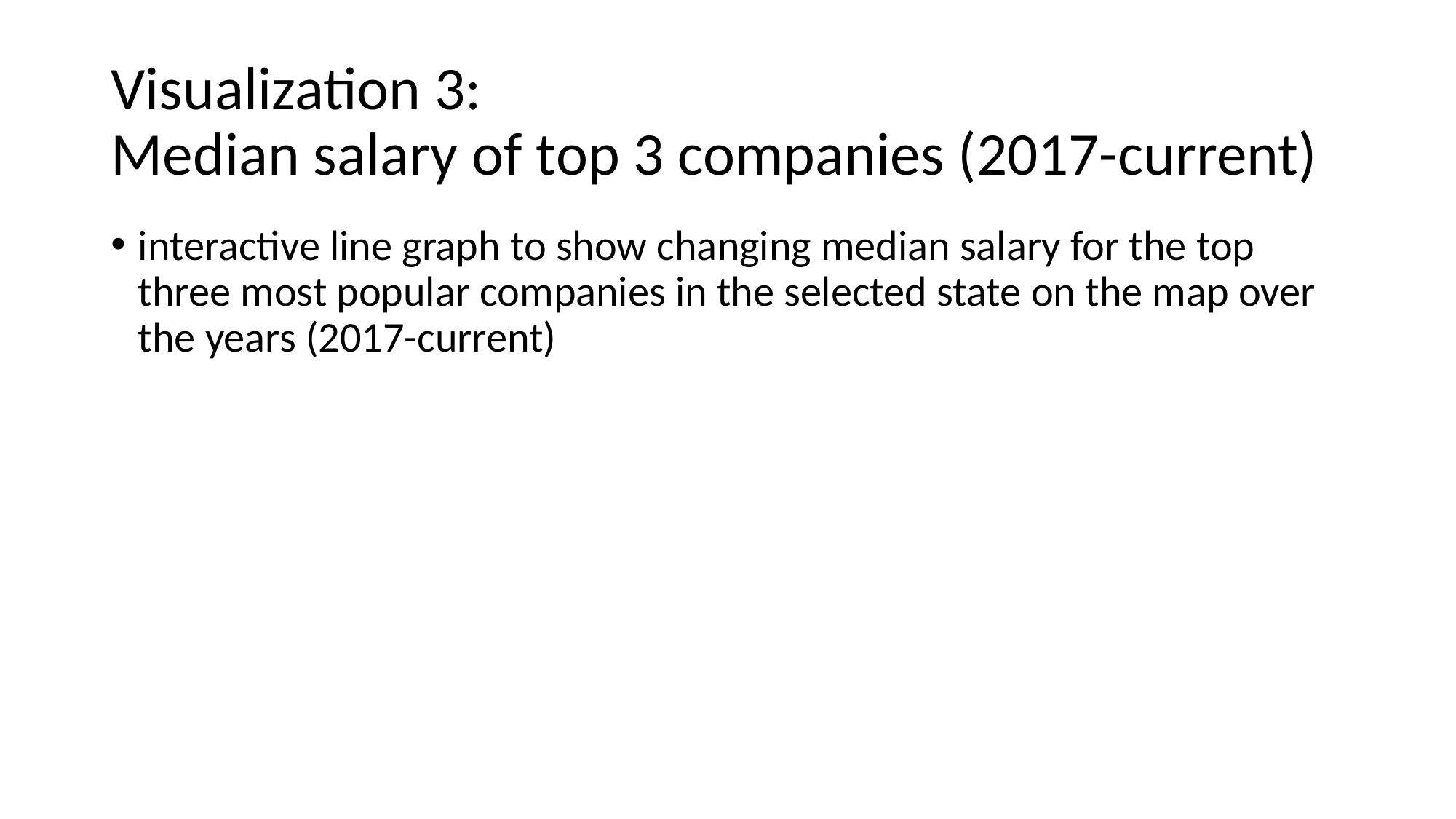

# Visualization 3: Median salary of top 3 companies (2017-current)
interactive line graph to show changing median salary for the top three most popular companies in the selected state on the map over the years (2017-current)